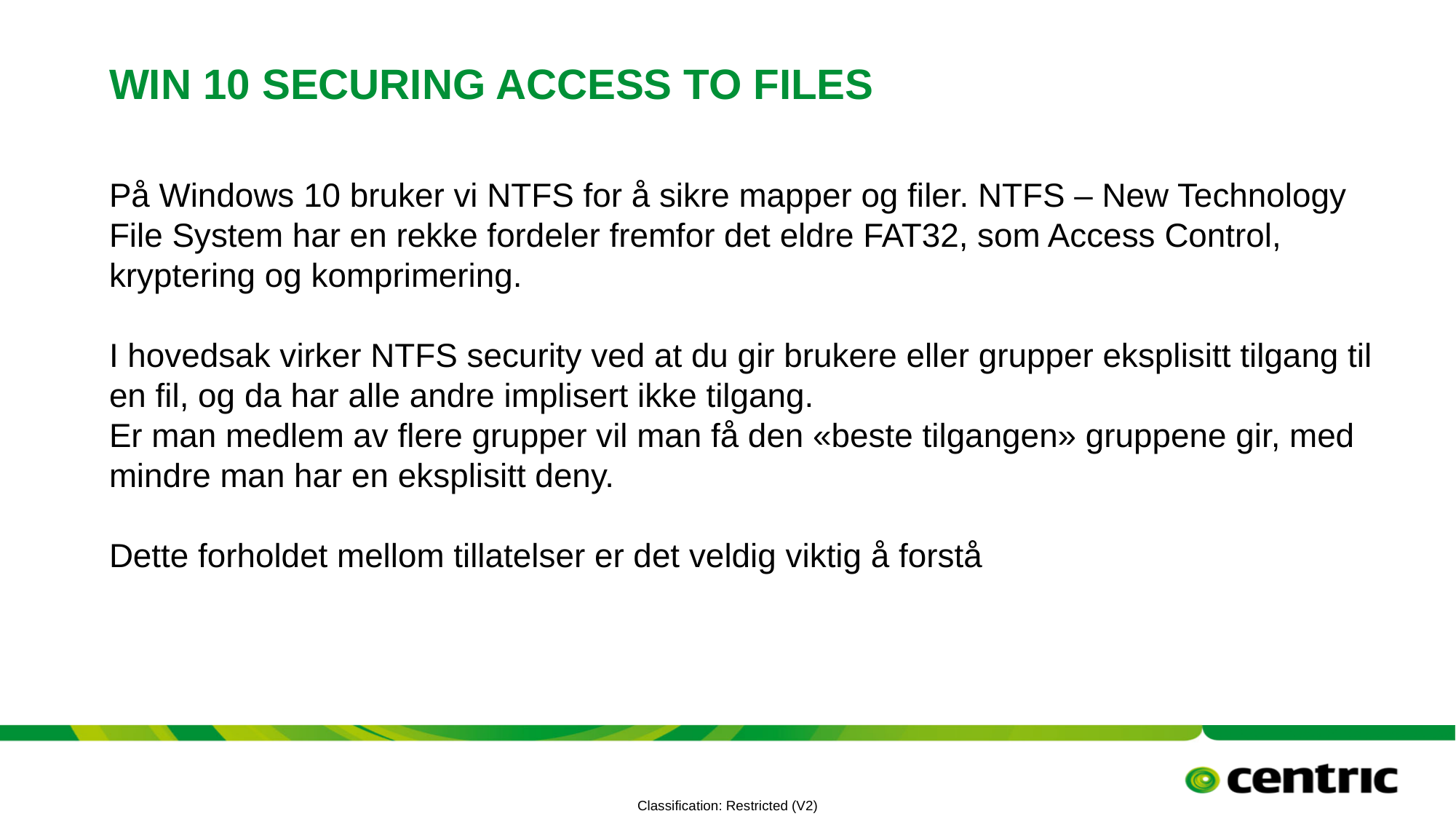

# Win 10 Securing access to files
På Windows 10 bruker vi NTFS for å sikre mapper og filer. NTFS – New Technology File System har en rekke fordeler fremfor det eldre FAT32, som Access Control, kryptering og komprimering.

I hovedsak virker NTFS security ved at du gir brukere eller grupper eksplisitt tilgang til en fil, og da har alle andre implisert ikke tilgang.
Er man medlem av flere grupper vil man få den «beste tilgangen» gruppene gir, med mindre man har en eksplisitt deny.

Dette forholdet mellom tillatelser er det veldig viktig å forstå